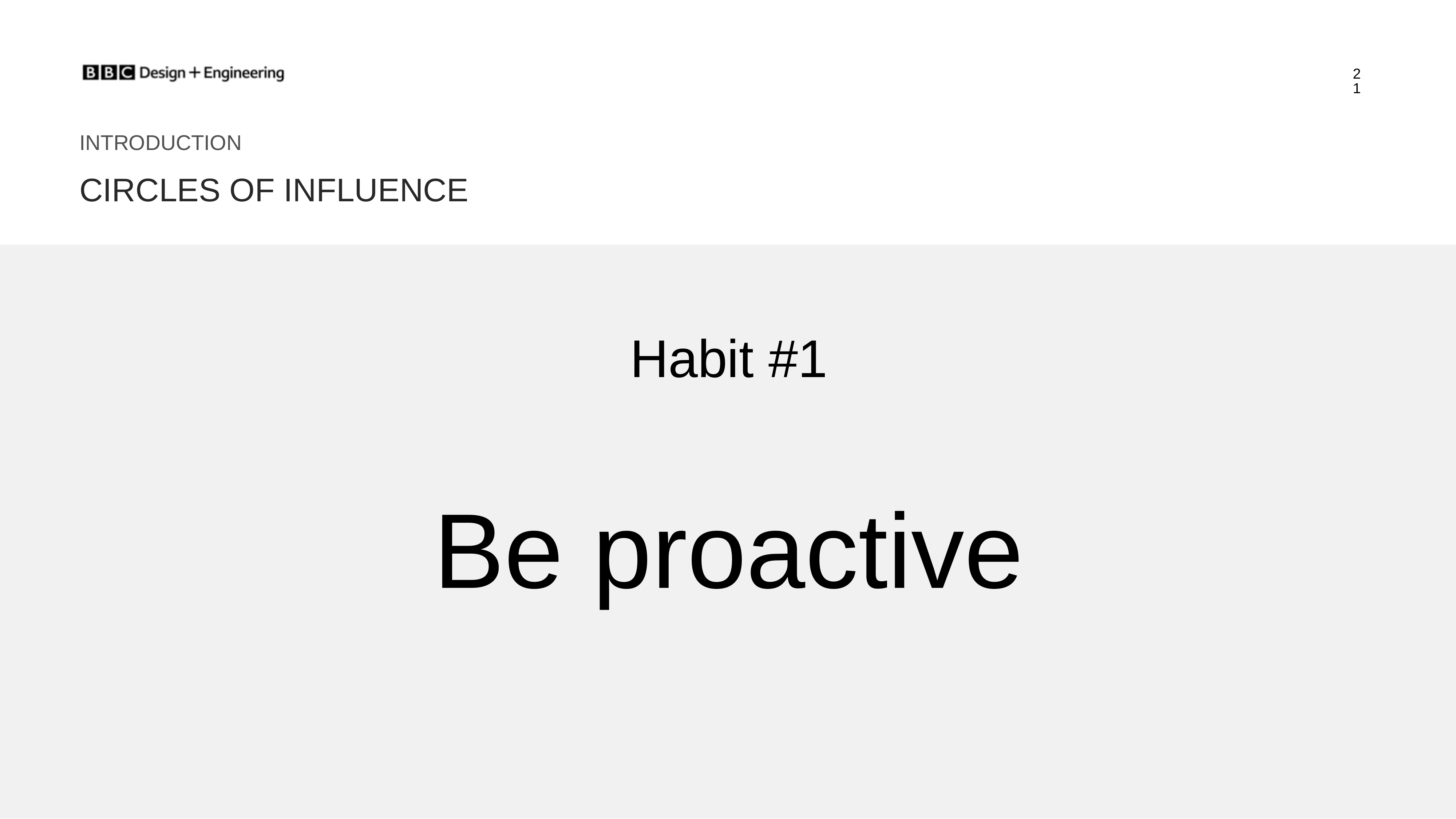

21
Habit #1

Be proactive
INTRODUCTION
CIRCLES OF INFLUENCE